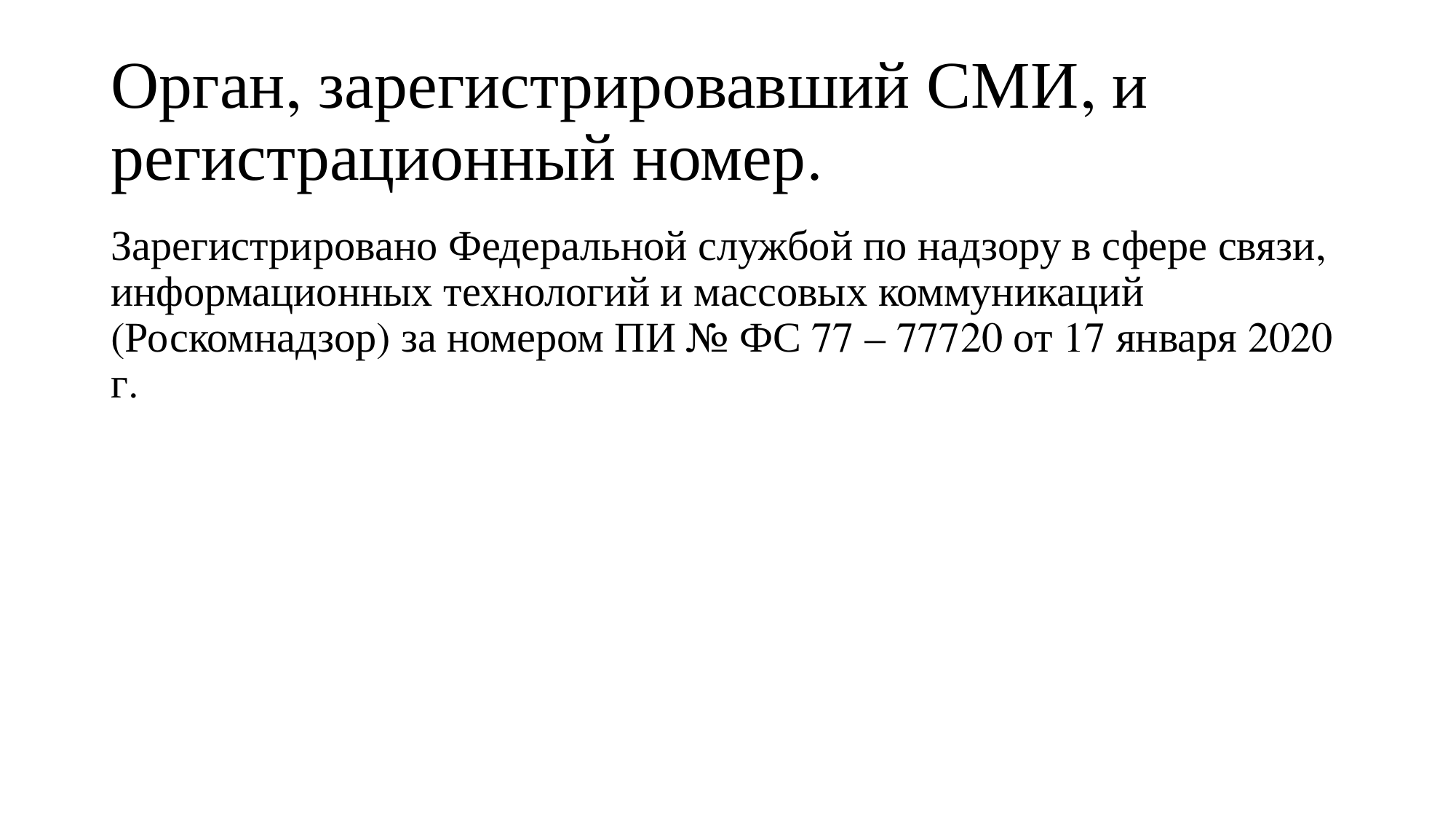

# Орган, зарегистрировавший СМИ, и регистрационный номер.
Зарегистрировано Федеральной службой по надзору в сфере связи, информационных технологий и массовых коммуникаций (Роскомнадзор) за номером ПИ № ФС 77 – 77720 от 17 января 2020 г.